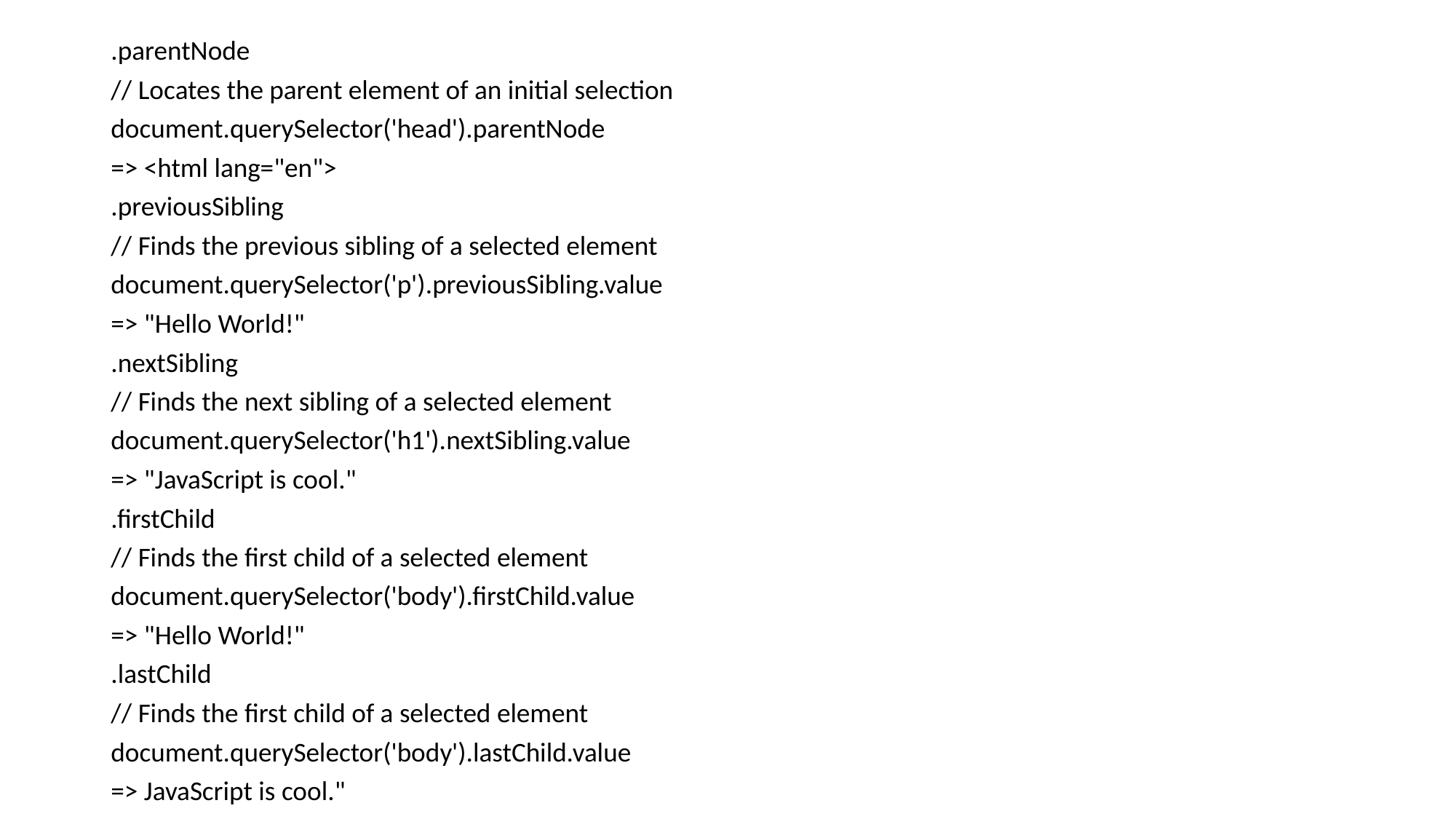

.parentNode
// Locates the parent element of an initial selection
document.querySelector('head').parentNode
=> <html lang="en">
.previousSibling
// Finds the previous sibling of a selected element
document.querySelector('p').previousSibling.value
=> "Hello World!"
.nextSibling
// Finds the next sibling of a selected element
document.querySelector('h1').nextSibling.value
=> "JavaScript is cool."
.firstChild
// Finds the first child of a selected element
document.querySelector('body').firstChild.value
=> "Hello World!"
.lastChild
// Finds the first child of a selected element
document.querySelector('body').lastChild.value
=> JavaScript is cool."